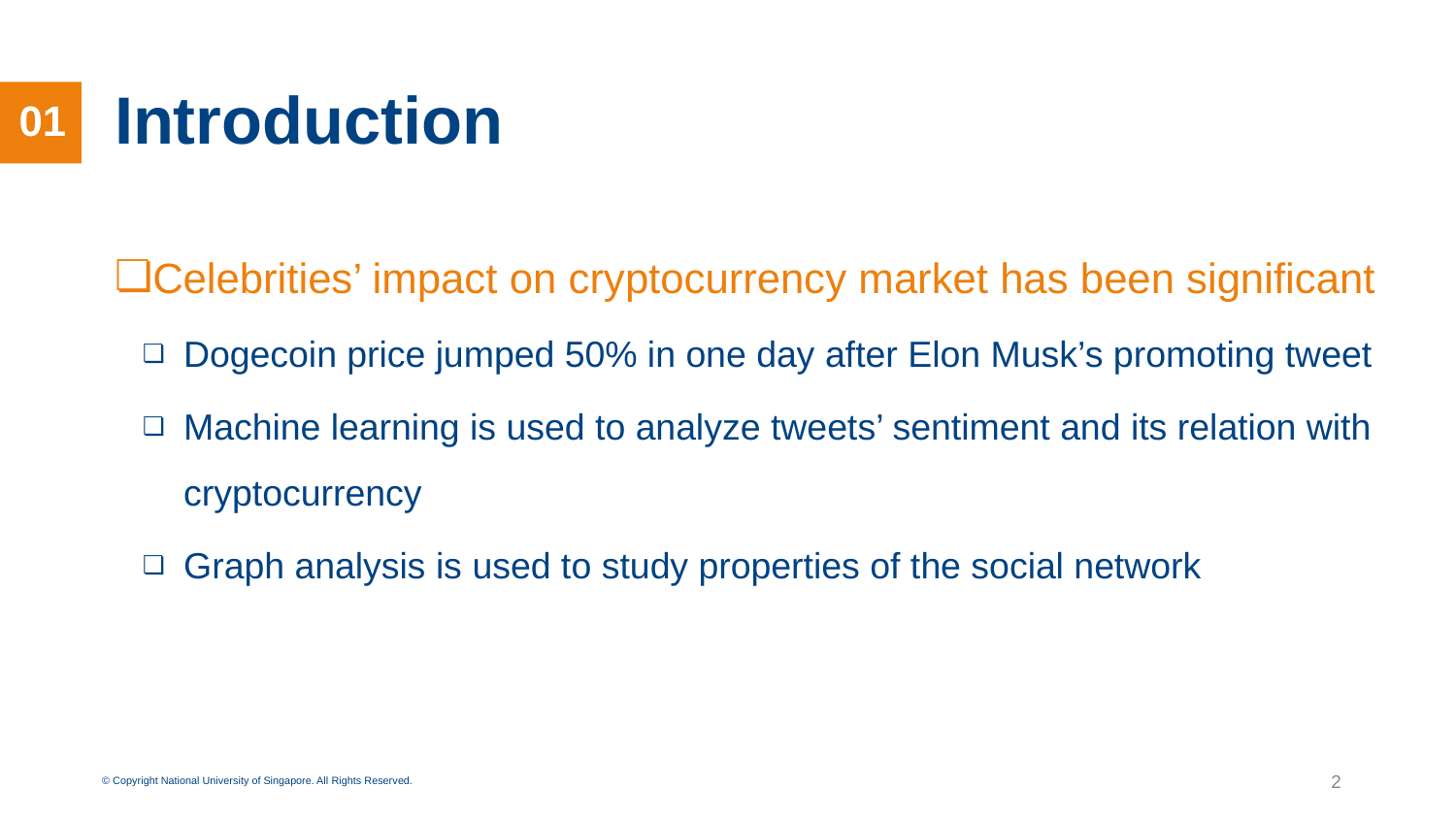

# Introduction
01
Celebrities’ impact on cryptocurrency market has been significant
Dogecoin price jumped 50% in one day after Elon Musk’s promoting tweet
Machine learning is used to analyze tweets’ sentiment and its relation with cryptocurrency
Graph analysis is used to study properties of the social network
2